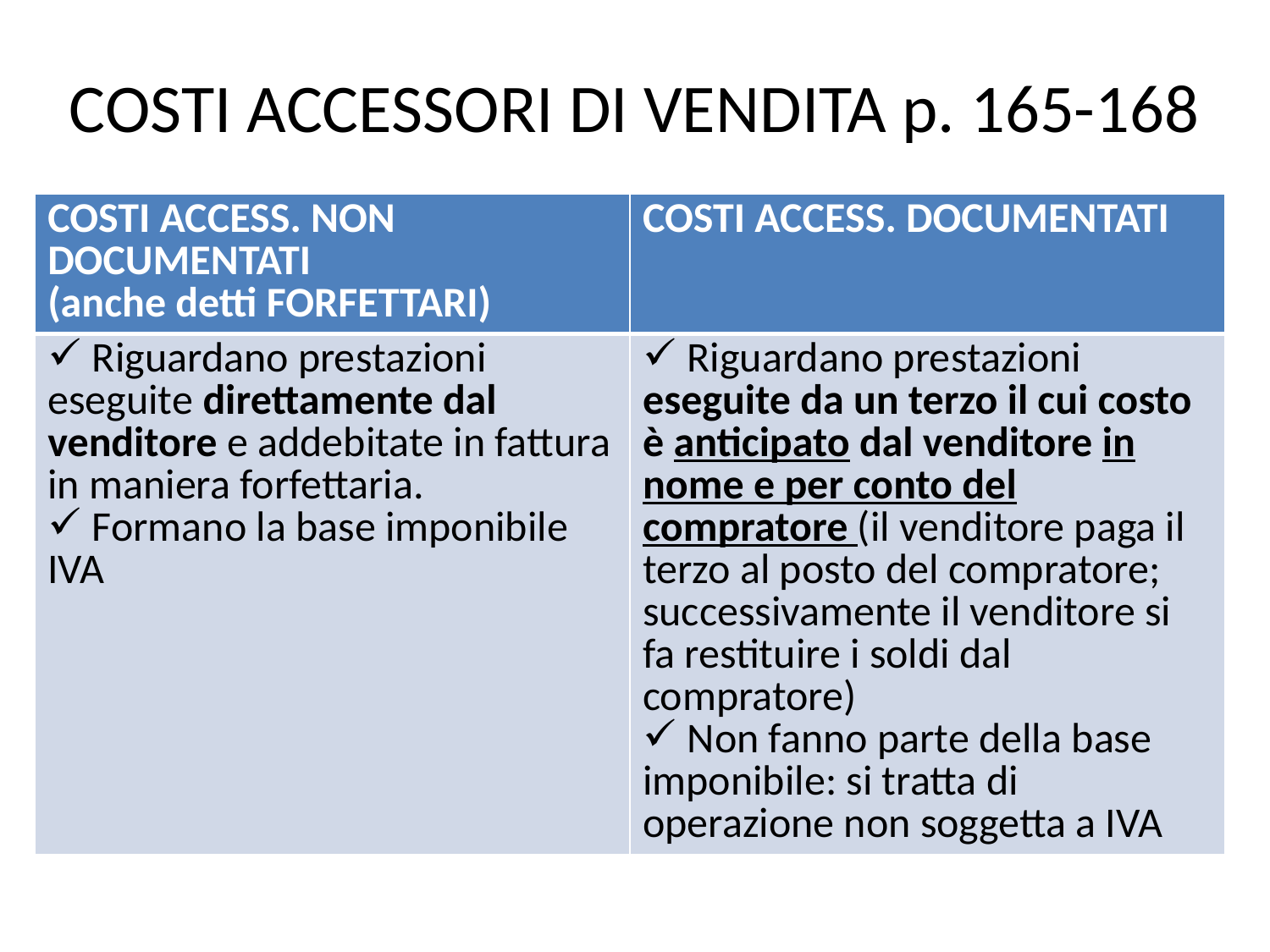

# COSTI ACCESSORI DI VENDITA p. 165-168
| COSTI ACCESS. NON DOCUMENTATI (anche detti FORFETTARI) | COSTI ACCESS. DOCUMENTATI |
| --- | --- |
| Riguardano prestazioni eseguite direttamente dal venditore e addebitate in fattura in maniera forfettaria. Formano la base imponibile IVA | Riguardano prestazioni eseguite da un terzo il cui costo è anticipato dal venditore in nome e per conto del compratore (il venditore paga il terzo al posto del compratore; successivamente il venditore si fa restituire i soldi dal compratore) Non fanno parte della base imponibile: si tratta di operazione non soggetta a IVA |